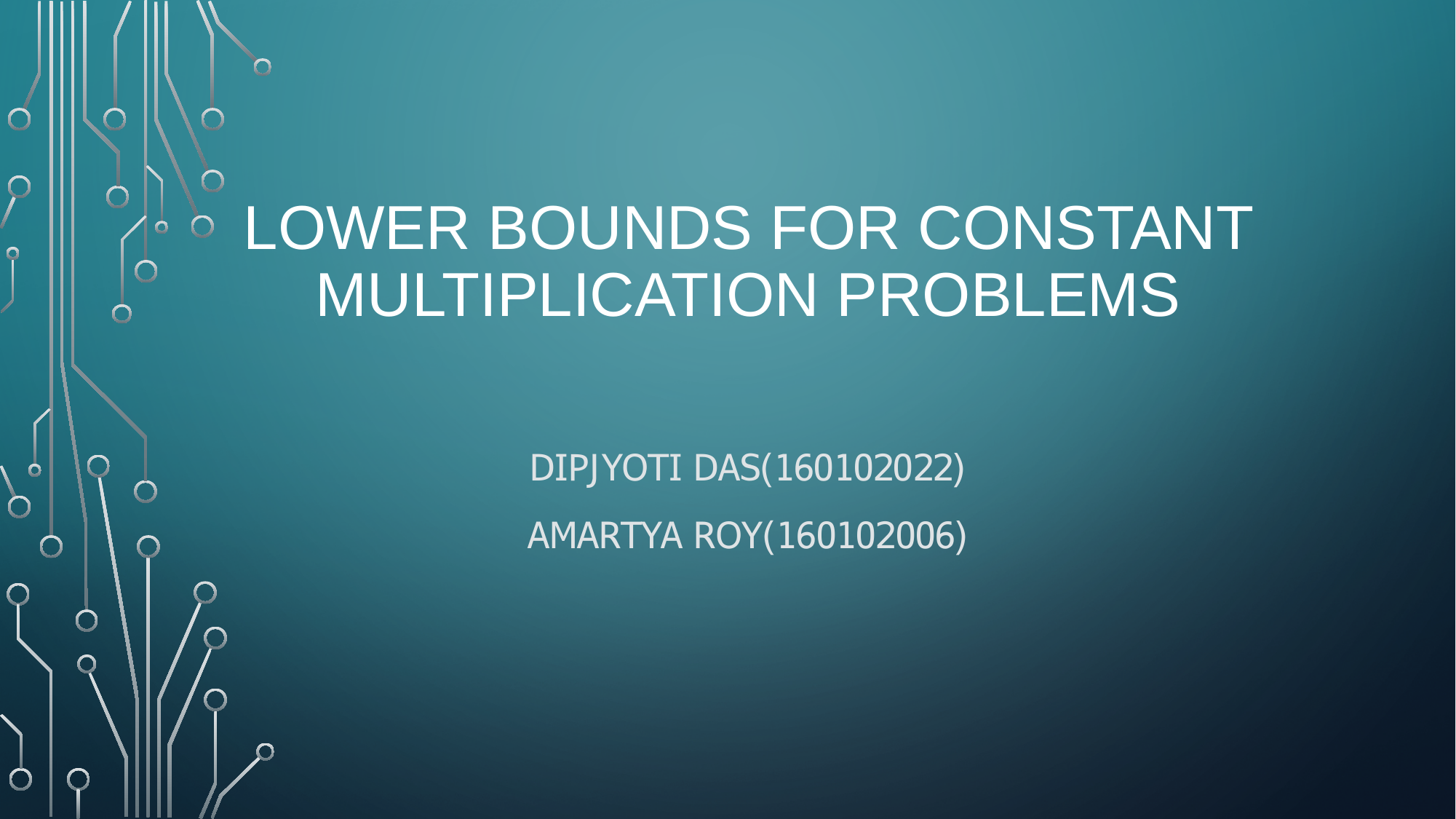

# Lower Bounds for Constant Multiplication Problems
DIPJYOTI DAS(160102022)
AMARTYA ROY(160102006)